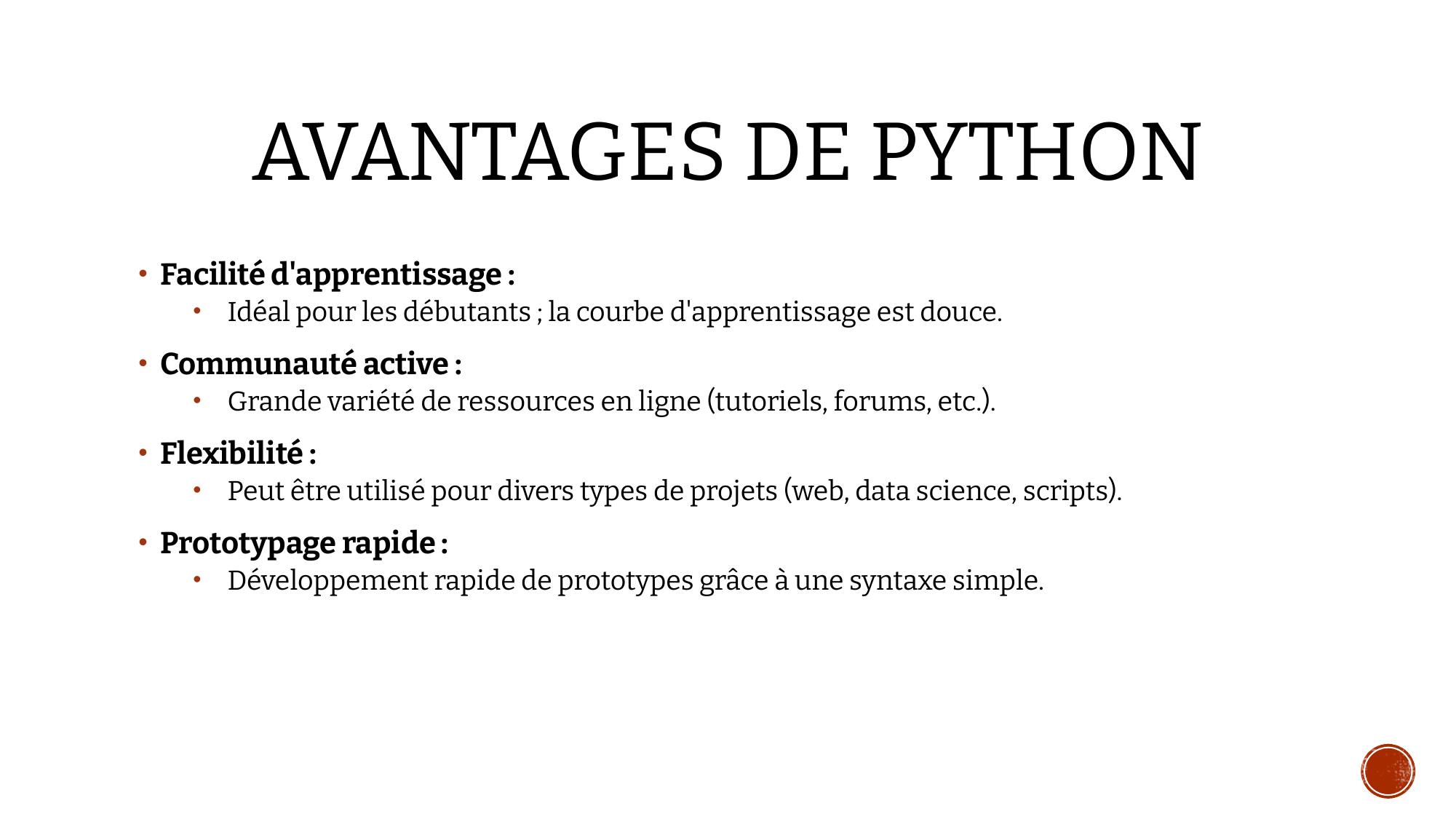

# Avantages de Python
Facilité d'apprentissage :
Idéal pour les débutants ; la courbe d'apprentissage est douce.
Communauté active :
Grande variété de ressources en ligne (tutoriels, forums, etc.).
Flexibilité :
Peut être utilisé pour divers types de projets (web, data science, scripts).
Prototypage rapide :
Développement rapide de prototypes grâce à une syntaxe simple.